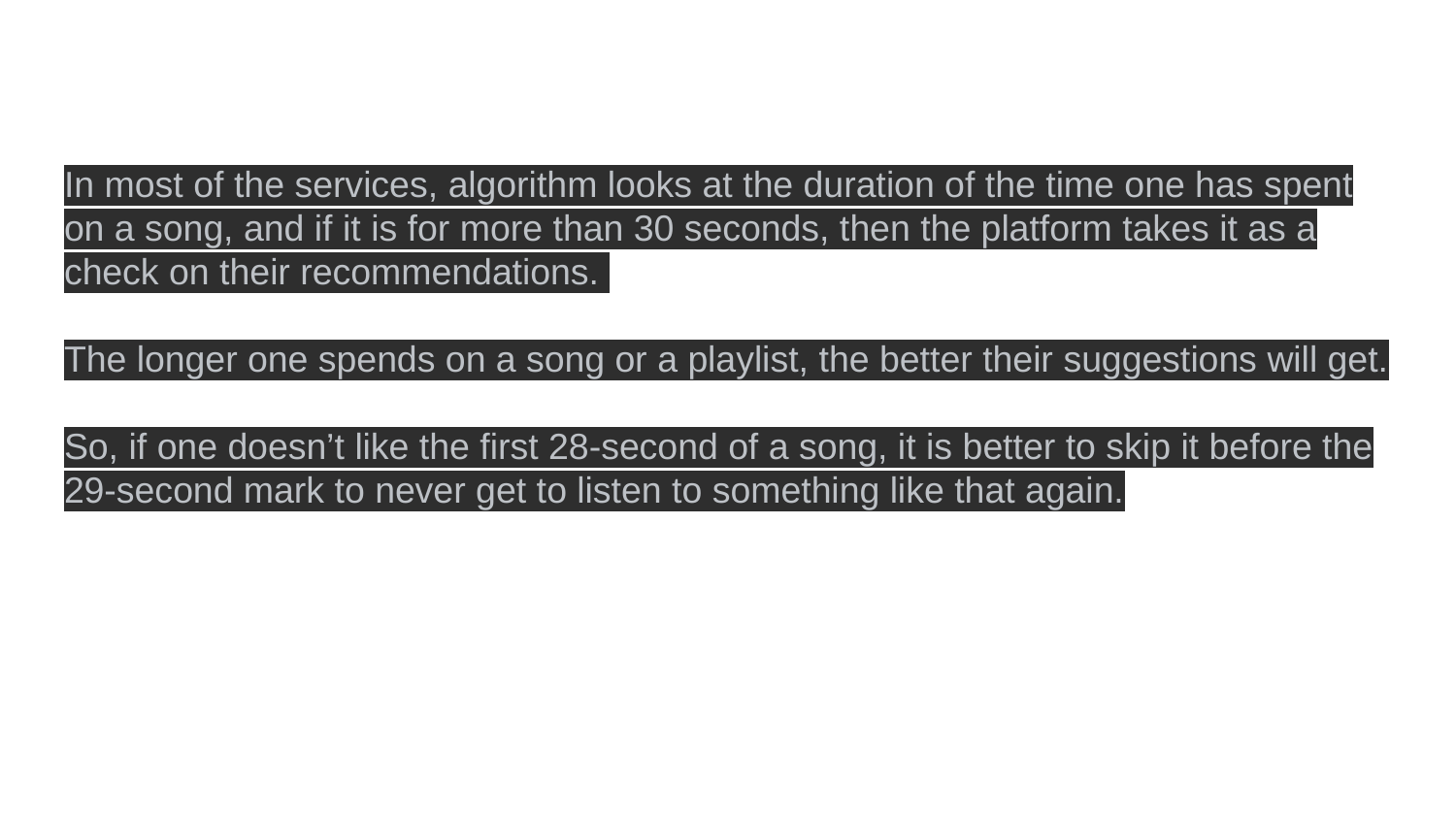

In most of the services, algorithm looks at the duration of the time one has spent on a song, and if it is for more than 30 seconds, then the platform takes it as a check on their recommendations.

The longer one spends on a song or a playlist, the better their suggestions will get.

So, if one doesn’t like the first 28-second of a song, it is better to skip it before the 29-second mark to never get to listen to something like that again.